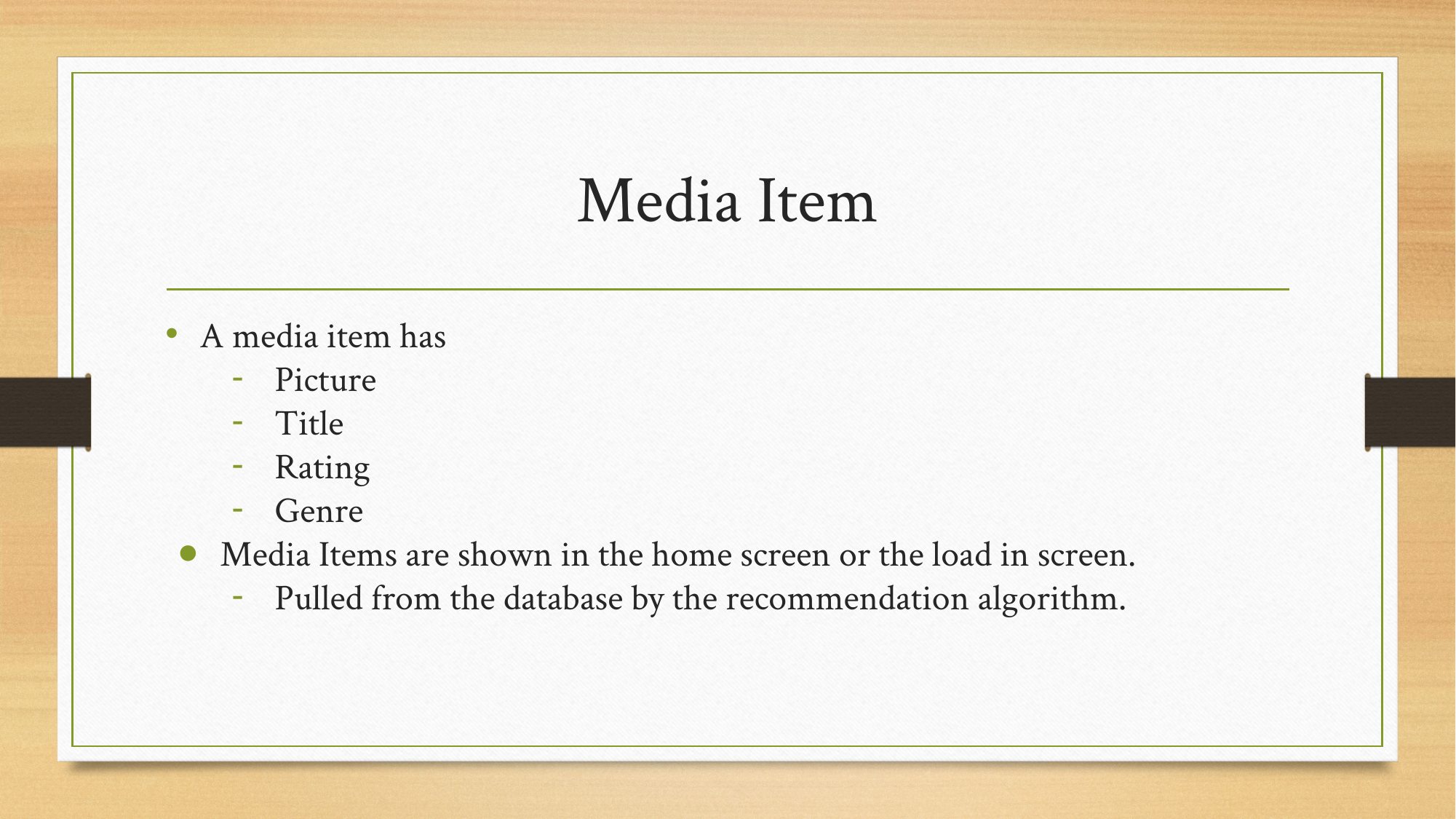

# Media Item
A media item has
Picture
Title
Rating
Genre
Media Items are shown in the home screen or the load in screen.
Pulled from the database by the recommendation algorithm.